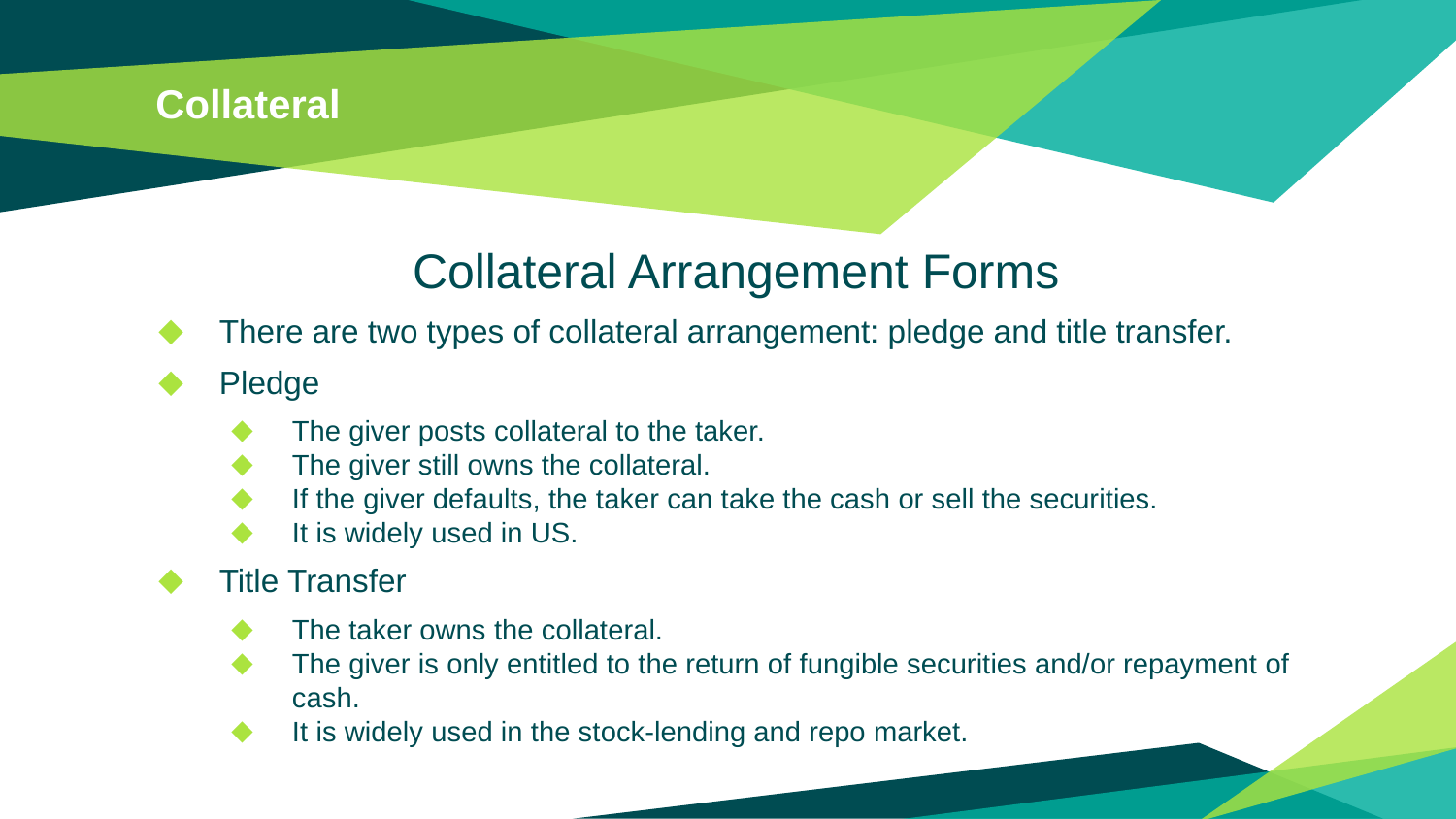

# Collateral
Collateral Arrangement Forms
There are two types of collateral arrangement: pledge and title transfer.
Pledge
The giver posts collateral to the taker.
The giver still owns the collateral.
If the giver defaults, the taker can take the cash or sell the securities.
It is widely used in US.
Title Transfer
The taker owns the collateral.
The giver is only entitled to the return of fungible securities and/or repayment of cash.
It is widely used in the stock-lending and repo market.